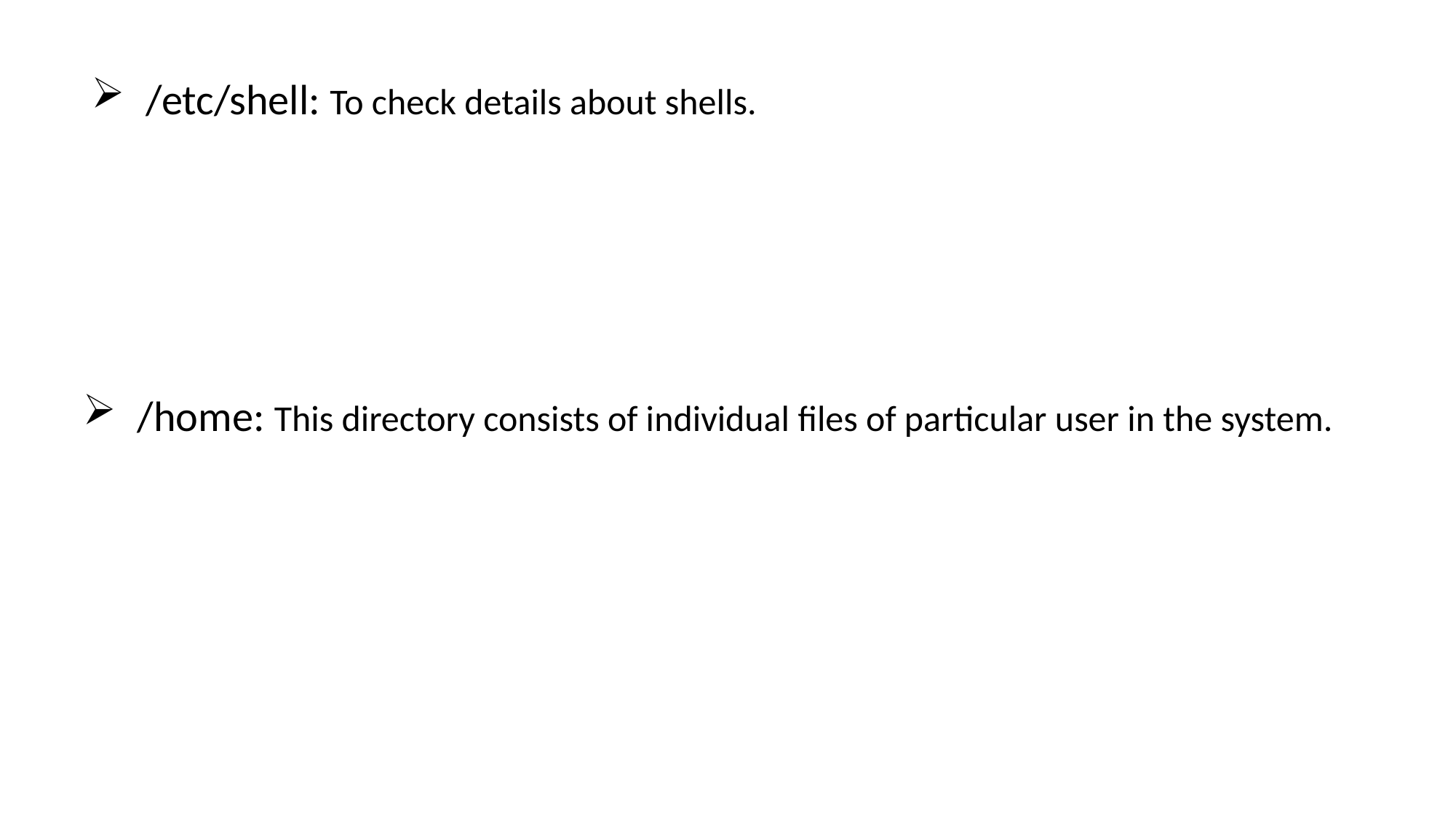

/etc/shell: To check details about shells.
/home: This directory consists of individual files of particular user in the system.